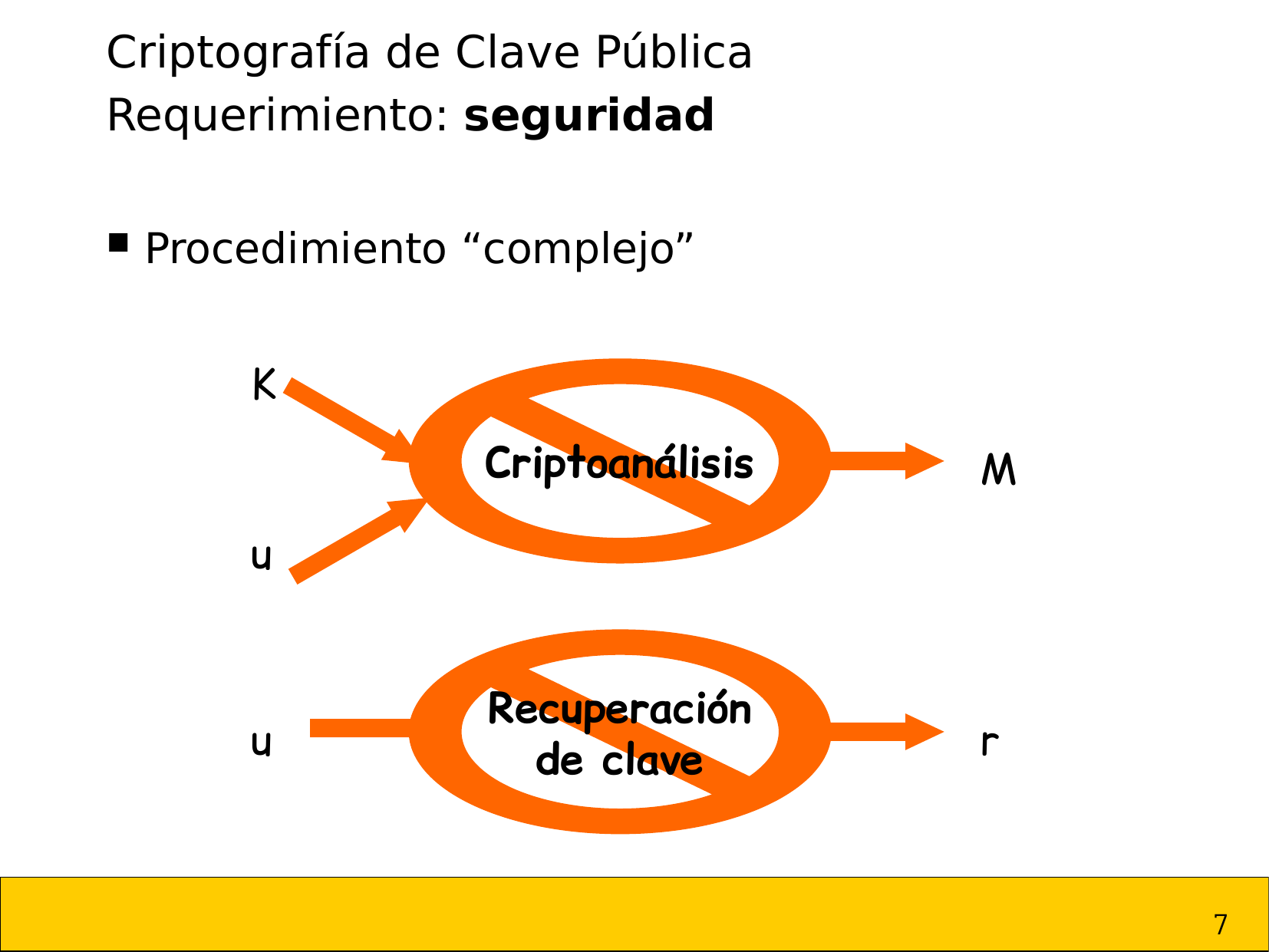

Criptografía de Clave Pública
Requerimiento: seguridad
 Procedimiento “complejo”
K
Criptoanálisis

M

u
Recuperación
de clave
u
r